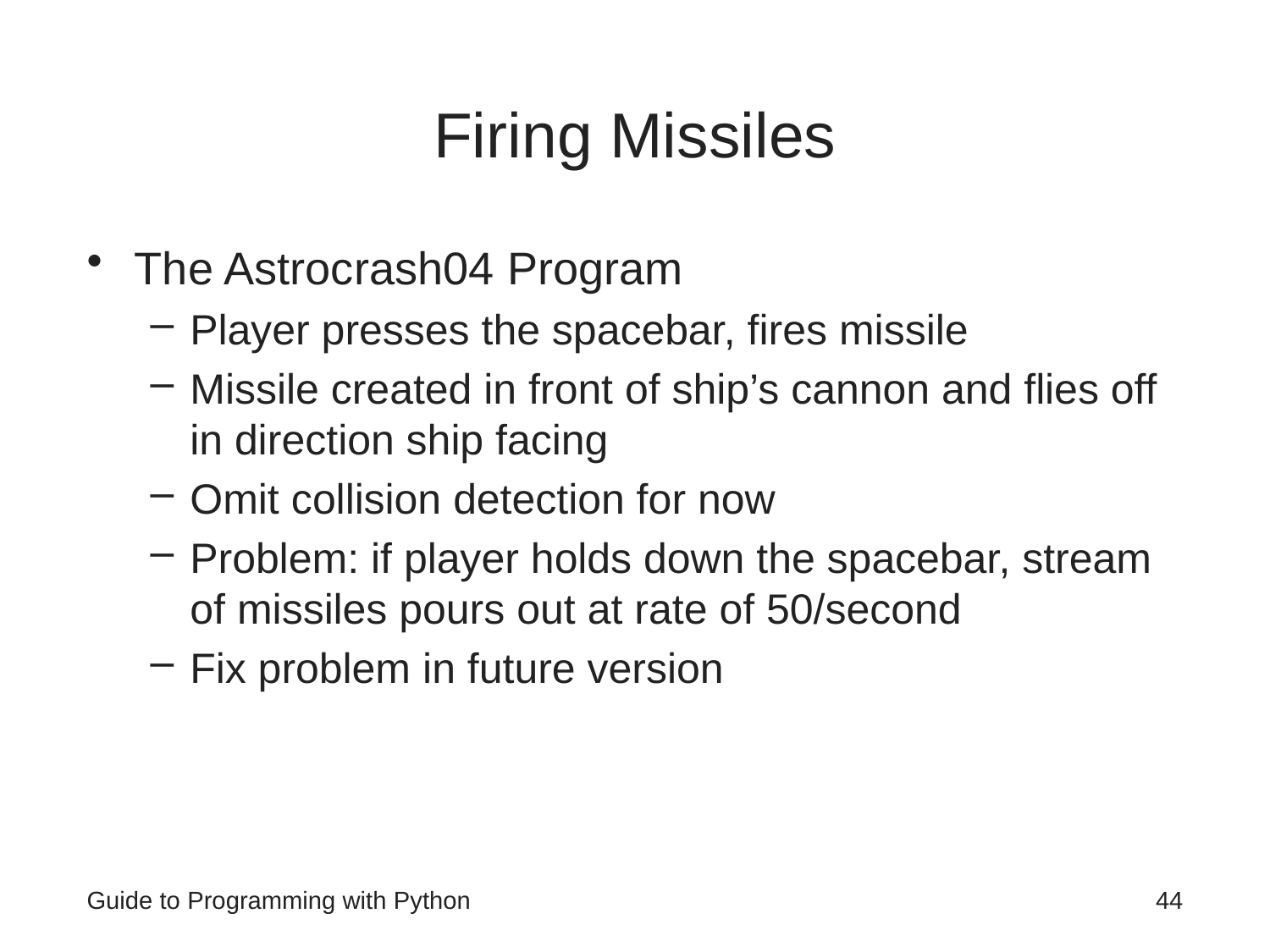

# Firing Missiles
The Astrocrash04 Program
Player presses the spacebar, fires missile
Missile created in front of ship’s cannon and flies off in direction ship facing
Omit collision detection for now
Problem: if player holds down the spacebar, stream of missiles pours out at rate of 50/second
Fix problem in future version
Guide to Programming with Python
44